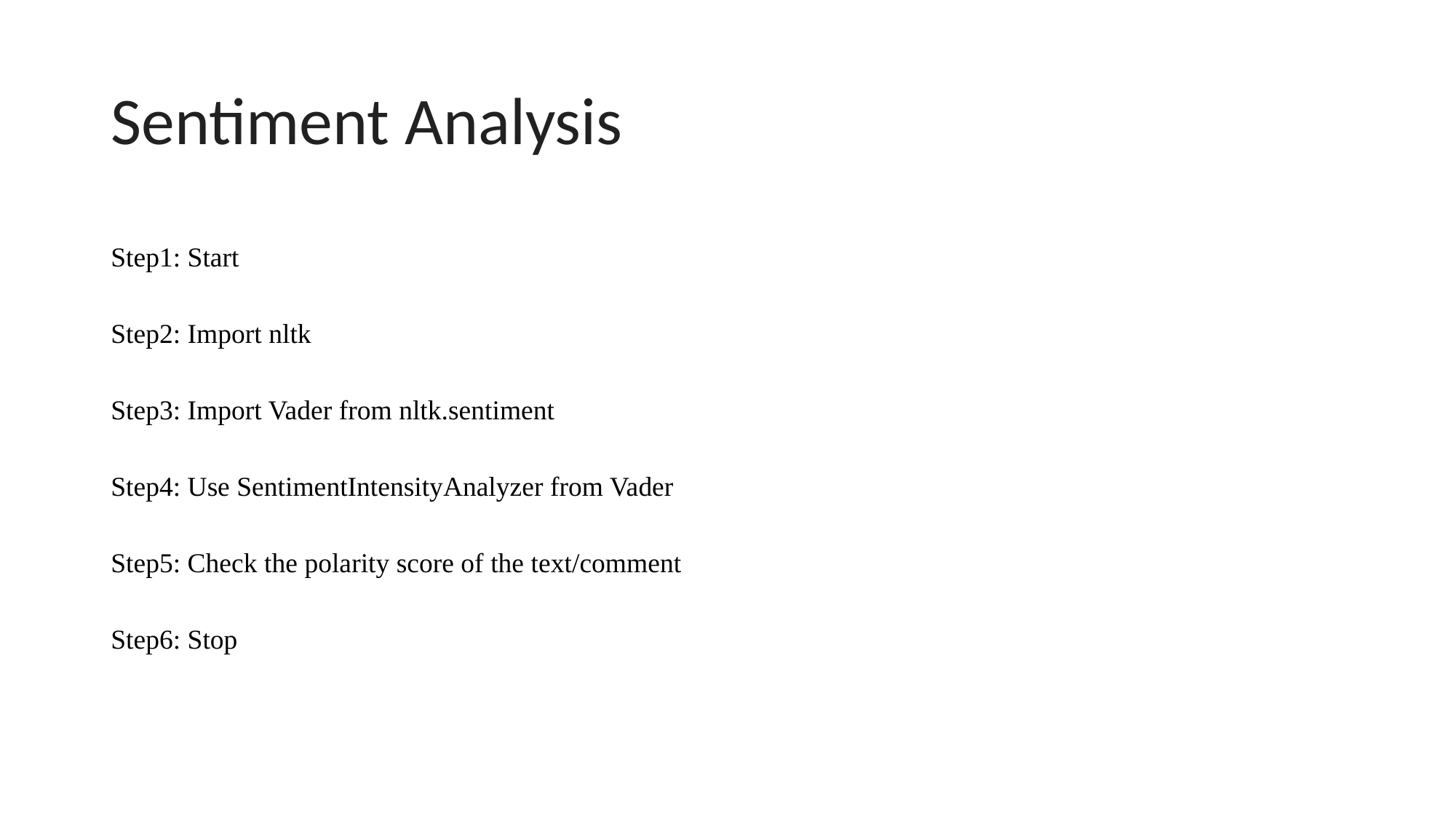

# Sentiment Analysis
Step1: Start
Step2: Import nltk
Step3: Import Vader from nltk.sentiment
Step4: Use SentimentIntensityAnalyzer from Vader
Step5: Check the polarity score of the text/comment
Step6: Stop